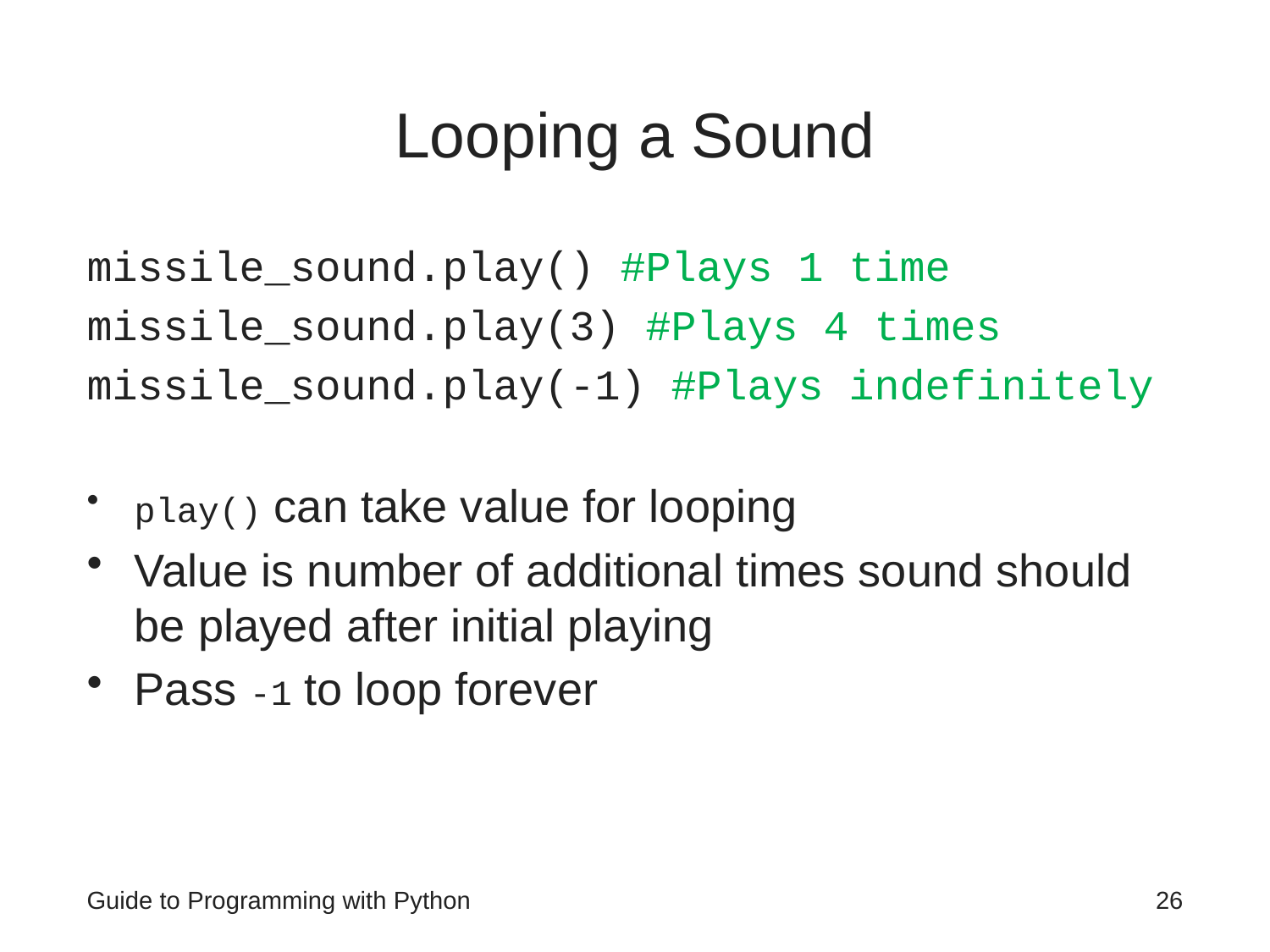

# Looping a Sound
missile_sound.play() #Plays 1 time
missile_sound.play(3) #Plays 4 times
missile_sound.play(-1) #Plays indefinitely

play() can take value for looping
Value is number of additional times sound should be played after initial playing
Pass -1 to loop forever
Guide to Programming with Python
26